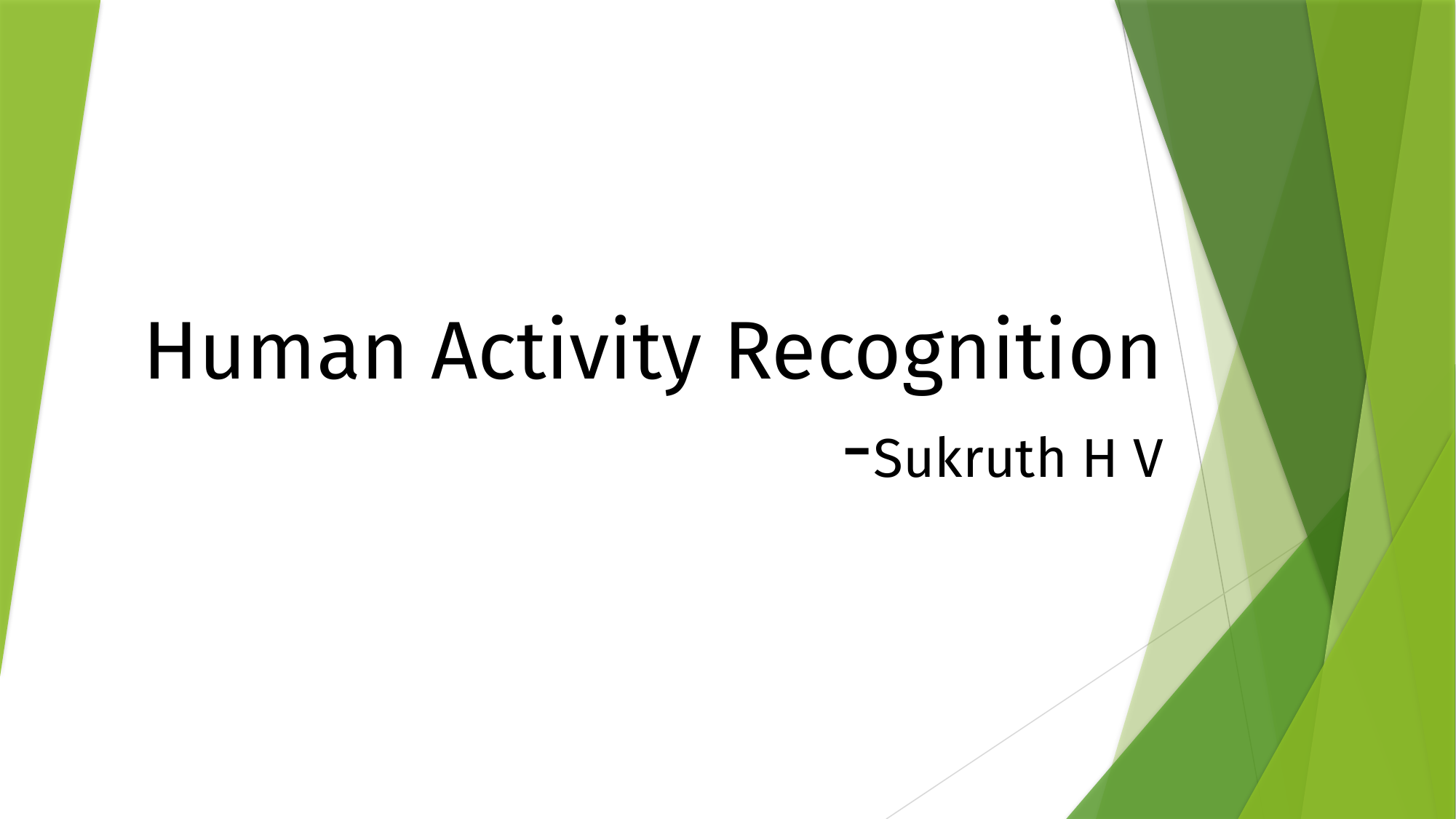

# Human Activity Recognition -Sukruth H V